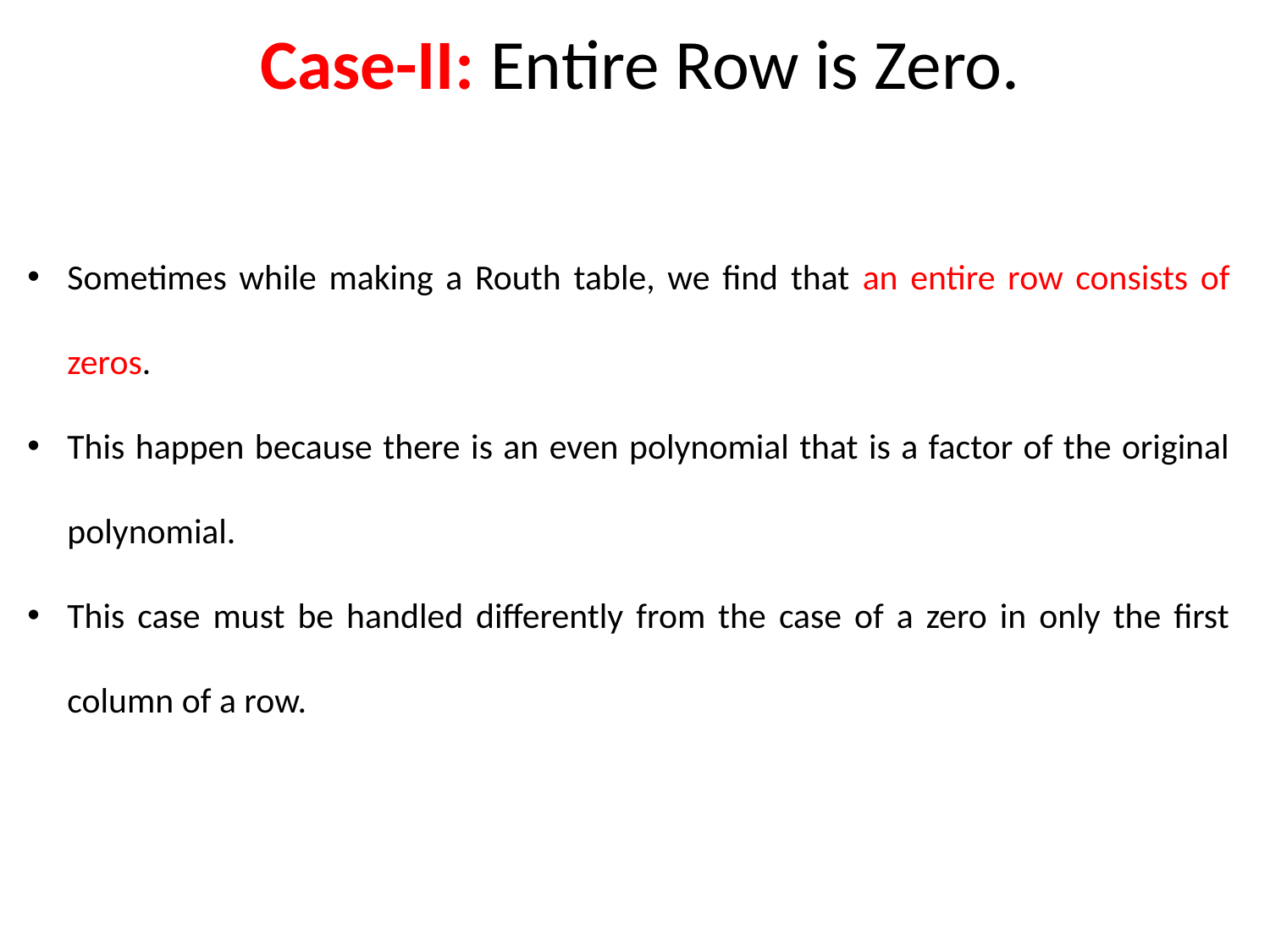

# Case-II: Entire Row is Zero.
Sometimes while making a Routh table, we find that an entire row consists of zeros.
This happen because there is an even polynomial that is a factor of the original polynomial.
This case must be handled differently from the case of a zero in only the first column of a row.